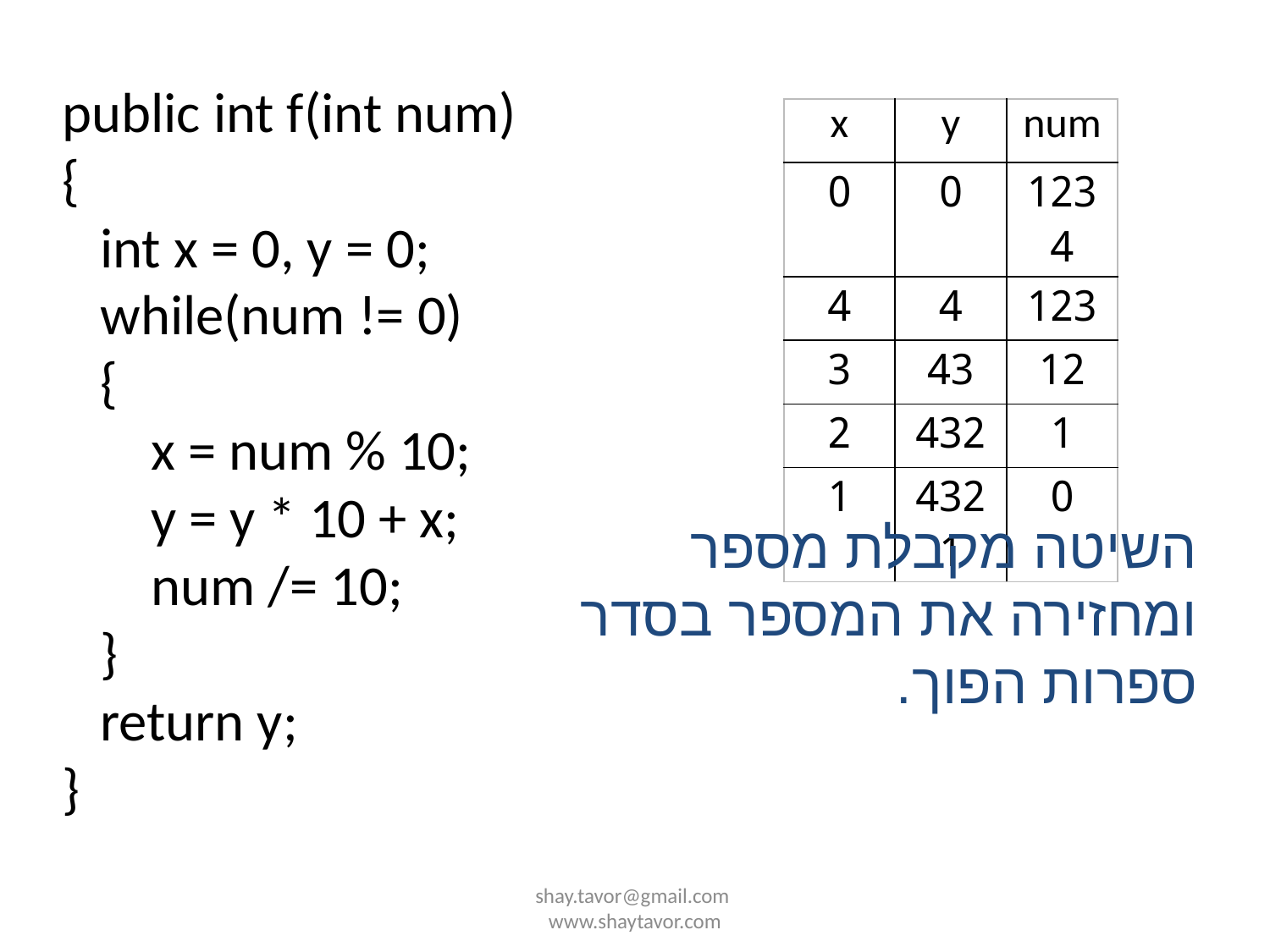

public int f(int num)
{
   int x = 0, y = 0;
   while(num != 0)
   {
       x = num % 10;
       y = y * 10 + x;
       num /= 10;
   }
   return y;
}
| x | y | num |
| --- | --- | --- |
| 0 | 0 | 1234 |
| 4 | 4 | 123 |
| 3 | 43 | 12 |
| 2 | 432 | 1 |
| 1 | 4321 | 0 |
השיטה מקבלת מספר ומחזירה את המספר בסדר ספרות הפוך.
shay.tavor@gmail.com  www.shaytavor.com